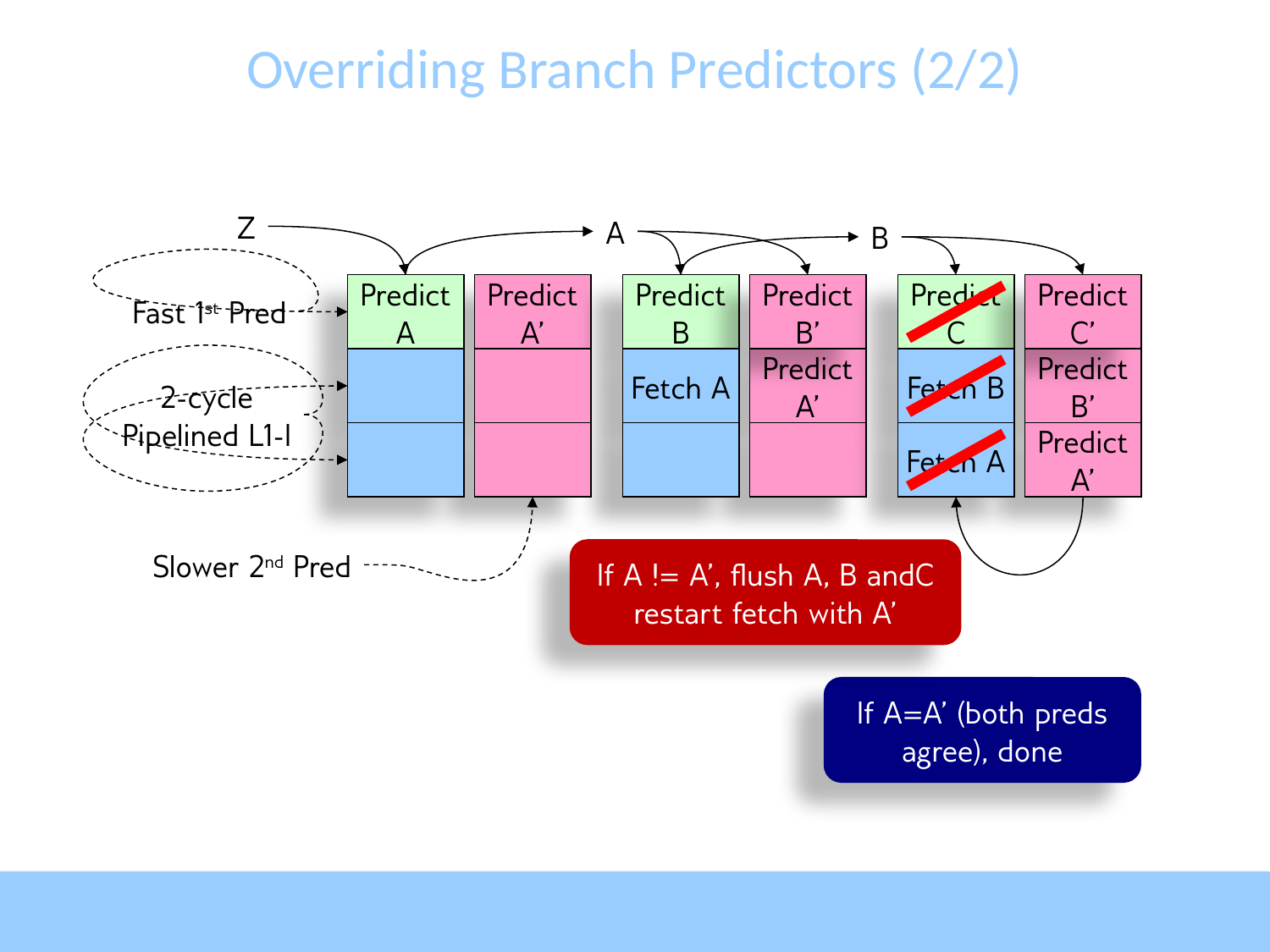

# Overriding Branch Predictors (2/2)
Z
A
B
Predict
A
Predict
A’
Predict
B
Predict
B’
Fetch A
Predict
A’

Predict
C
Predict
C’
Fetch B
Predict
B’
Fetch A
Predict
A’

Fast 1st Pred

2-cycle
Pipelined L1-I

If A != A’, flush A, B andC
restart fetch with A’
Slower 2nd Pred

If A=A’ (both preds
agree), done